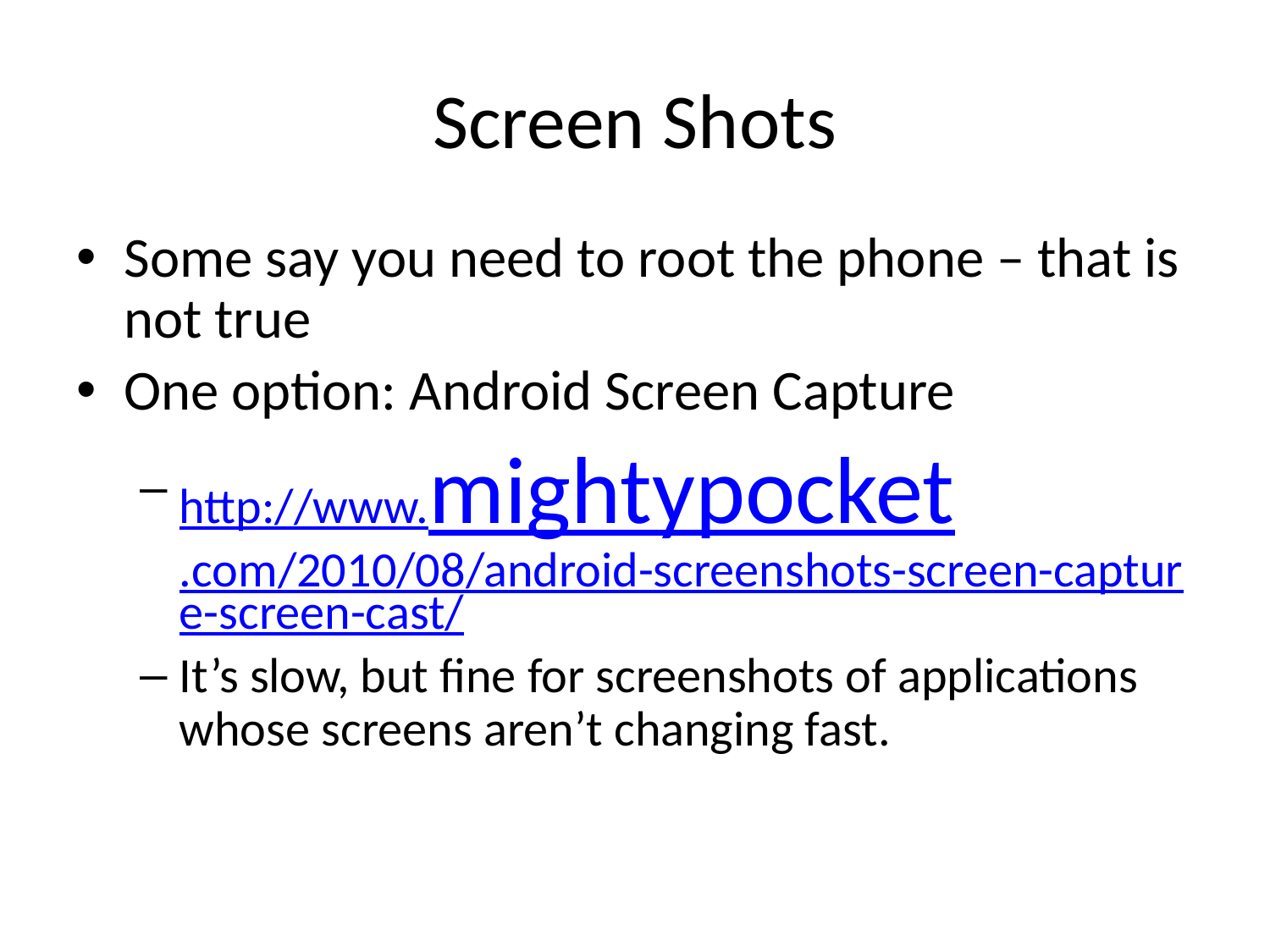

# Screen Shots
Some say you need to root the phone – that is not true
One option: Android Screen Capture
http://www.mightypocket.com/2010/08/android-screenshots-screen-capture-screen-cast/
It’s slow, but fine for screenshots of applications whose screens aren’t changing fast.